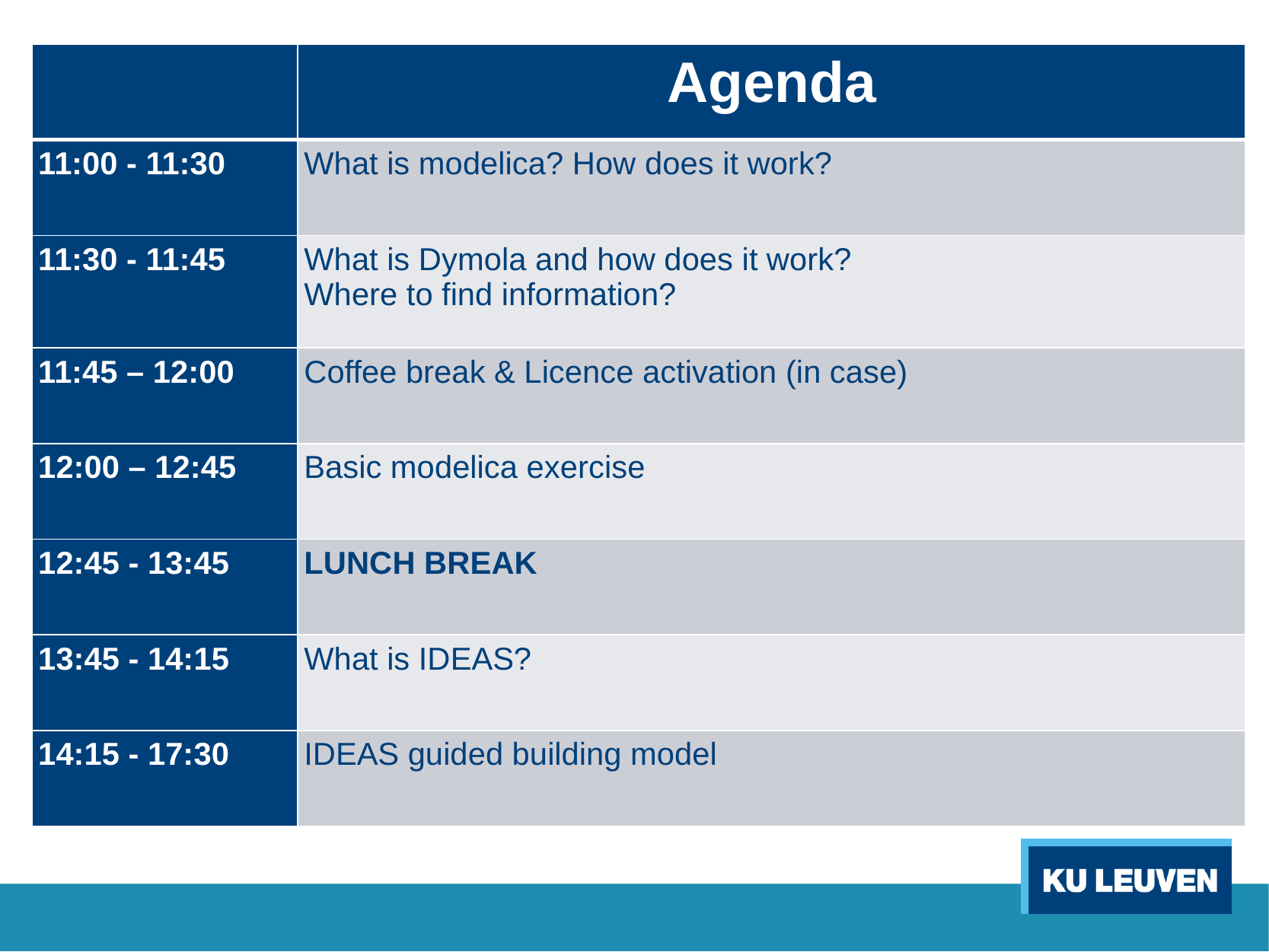

|  | Agenda |
| --- | --- |
| 11:00 - 11:30 | What is modelica? How does it work? |
| 11:30 - 11:45 | What is Dymola and how does it work? Where to find information? |
| 11:45 – 12:00 | Coffee break & Licence activation (in case) |
| 12:00 – 12:45 | Basic modelica exercise |
| 12:45 - 13:45 | LUNCH BREAK |
| 13:45 - 14:15 | What is IDEAS? |
| 14:15 - 17:30 | IDEAS guided building model |